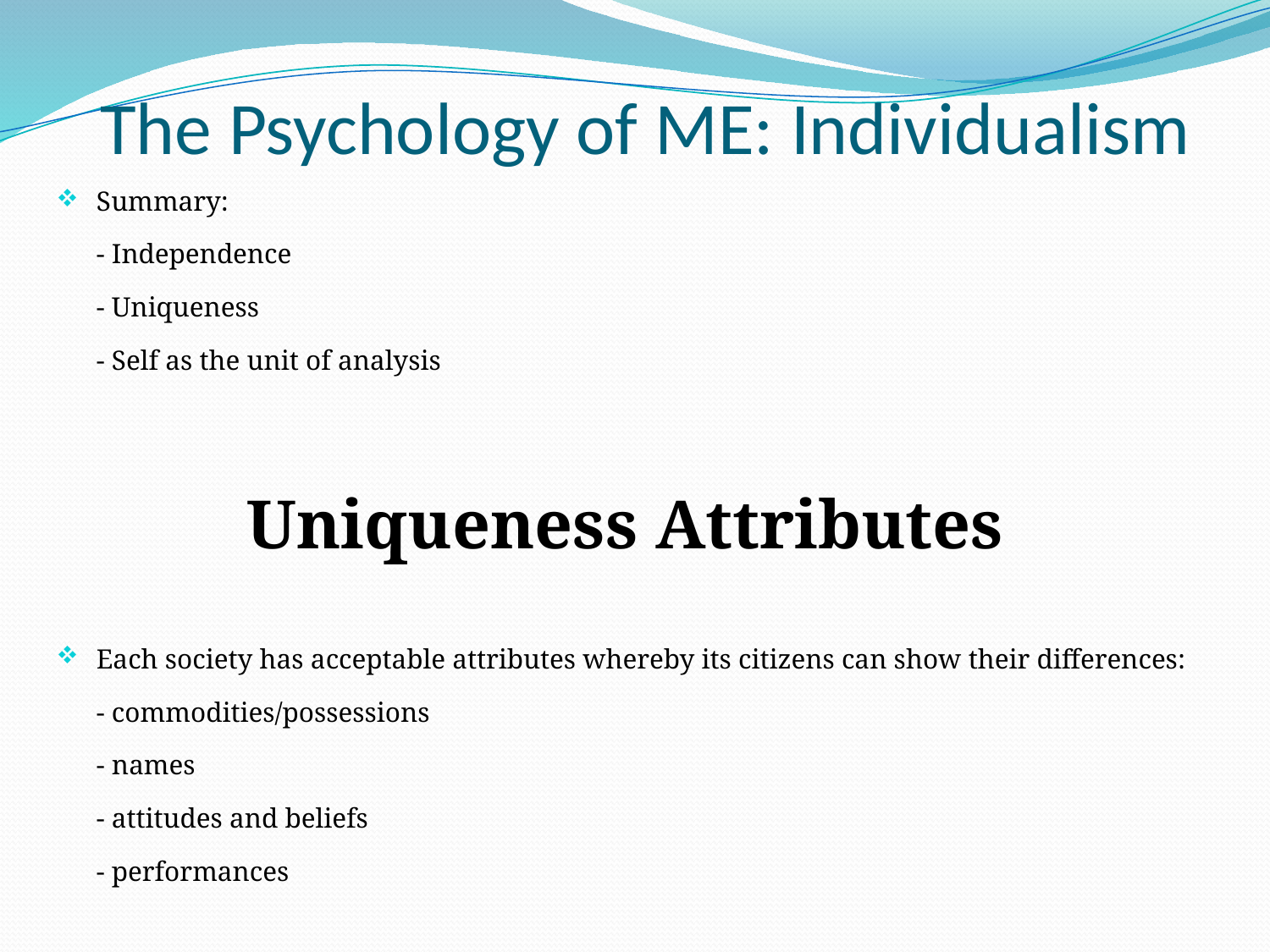

# The Psychology of ME: Individualism
Summary:

		- Independence

		- Uniqueness

		- Self as the unit of analysis

Uniqueness Attributes

Each society has acceptable attributes whereby its citizens can show their differences:
				- commodities/possessions
				- names
				- attitudes and beliefs
				- performances